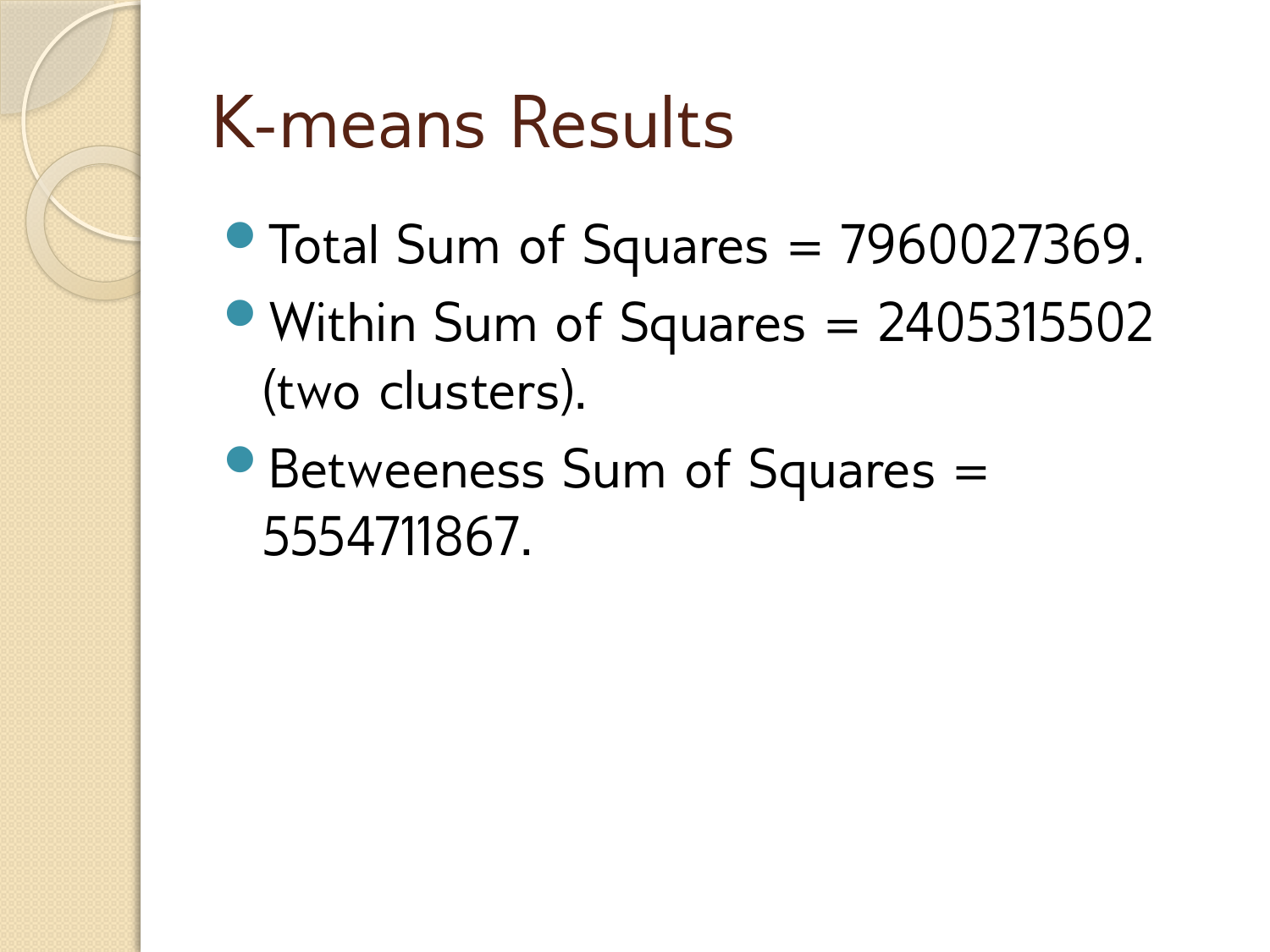

# K-means Results
Total Sum of Squares = 7960027369.
Within Sum of Squares = 2405315502 (two clusters).
Betweeness Sum of Squares = 5554711867.